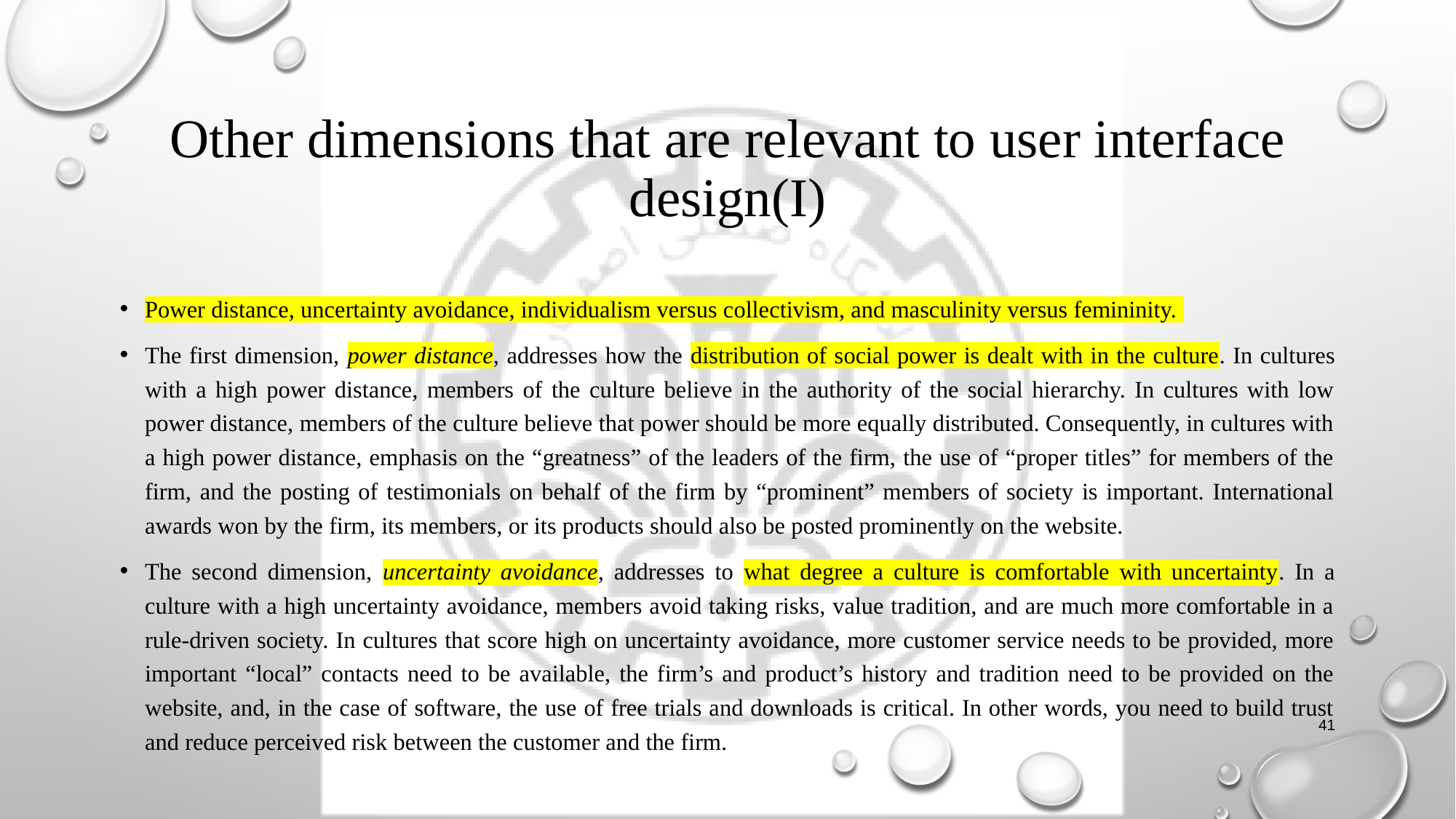

# Other dimensions that are relevant to user interface design(I)
Power distance, uncertainty avoidance, individualism versus collectivism, and masculinity versus femininity.
The first dimension, power distance, addresses how the distribution of social power is dealt with in the culture. In cultures with a high power distance, members of the culture believe in the authority of the social hierarchy. In cultures with low power distance, members of the culture believe that power should be more equally distributed. Consequently, in cultures with a high power distance, emphasis on the “greatness” of the leaders of the firm, the use of “proper titles” for members of the firm, and the posting of testimonials on behalf of the firm by “prominent” members of society is important. International awards won by the firm, its members, or its products should also be posted prominently on the website.
The second dimension, uncertainty avoidance, addresses to what degree a culture is comfortable with uncertainty. In a culture with a high uncertainty avoidance, members avoid taking risks, value tradition, and are much more comfortable in a rule-driven society. In cultures that score high on uncertainty avoidance, more customer service needs to be provided, more important “local” contacts need to be available, the firm’s and product’s history and tradition need to be provided on the website, and, in the case of software, the use of free trials and downloads is critical. In other words, you need to build trust and reduce perceived risk between the customer and the firm.
41